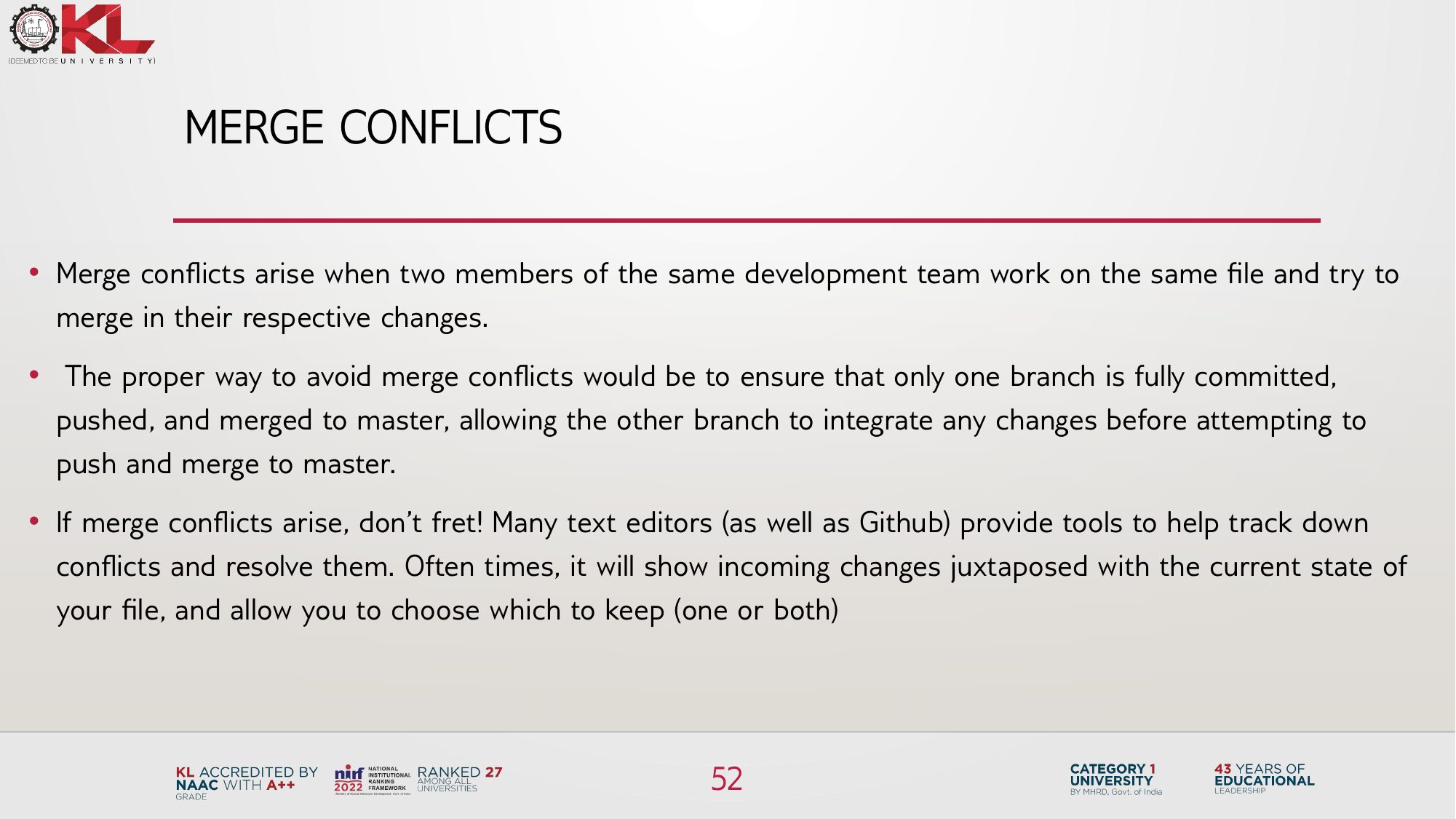

# Merge conflicts
Merge conflicts arise when two members of the same development team work on the same file and try to merge in their respective changes.
 The proper way to avoid merge conflicts would be to ensure that only one branch is fully committed, pushed, and merged to master, allowing the other branch to integrate any changes before attempting to push and merge to master.
If merge conflicts arise, don’t fret! Many text editors (as well as Github) provide tools to help track down conflicts and resolve them. Often times, it will show incoming changes juxtaposed with the current state of your file, and allow you to choose which to keep (one or both)
52